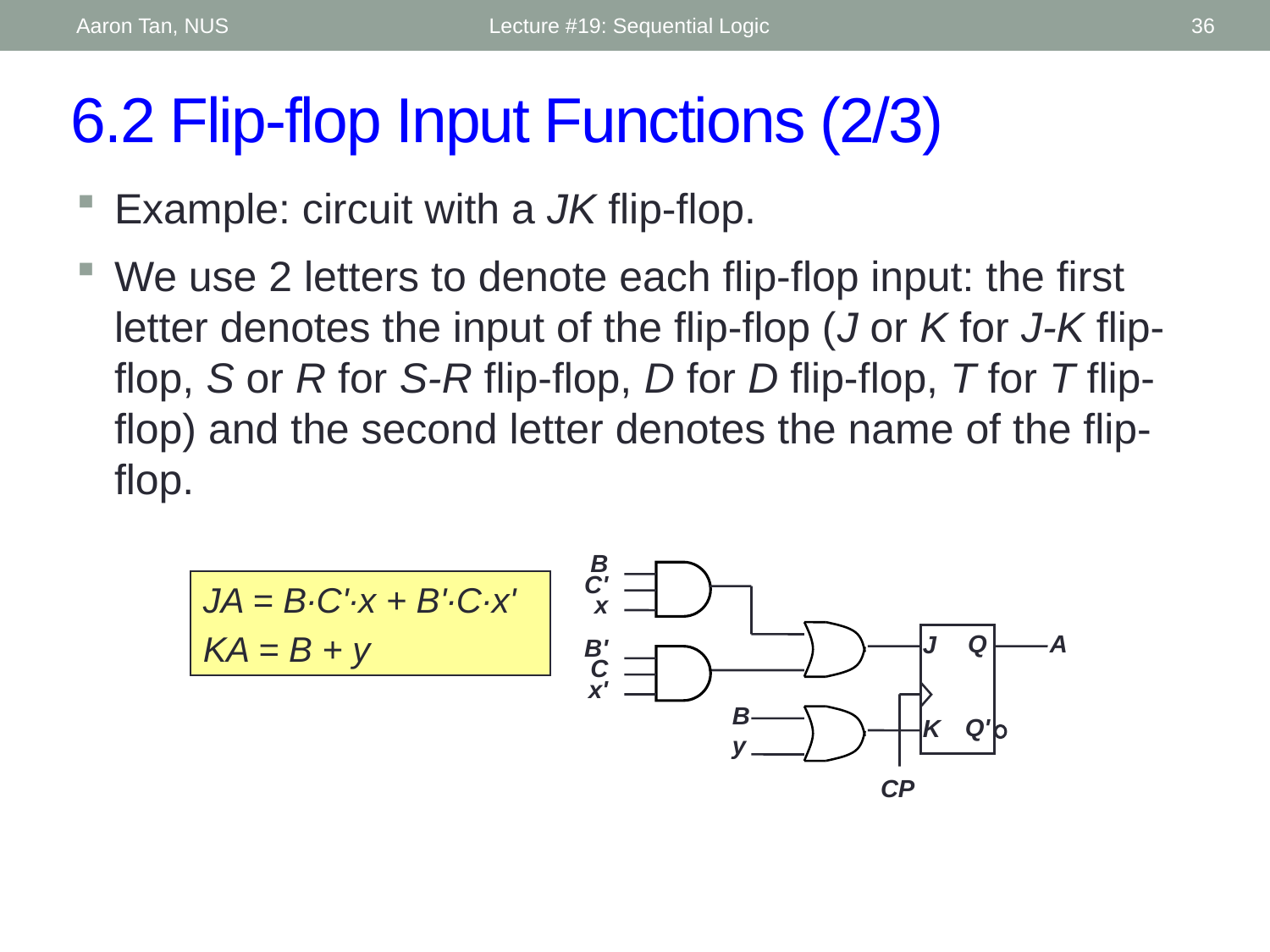

Aaron Tan, NUS
Lecture #19: Sequential Logic
36
# 6.2 Flip-flop Input Functions (2/3)
Example: circuit with a JK flip-flop.
We use 2 letters to denote each flip-flop input: the first letter denotes the input of the flip-flop (J or K for J-K flip-flop, S or R for S-R flip-flop, D for D flip-flop, T for T flip-flop) and the second letter denotes the name of the flip-flop.
B
C'
x

Q
J

Q'
K
A
B'
C
x'

B
y

CP
JA = B∙C'∙x + B'∙C∙x'
KA = B + y